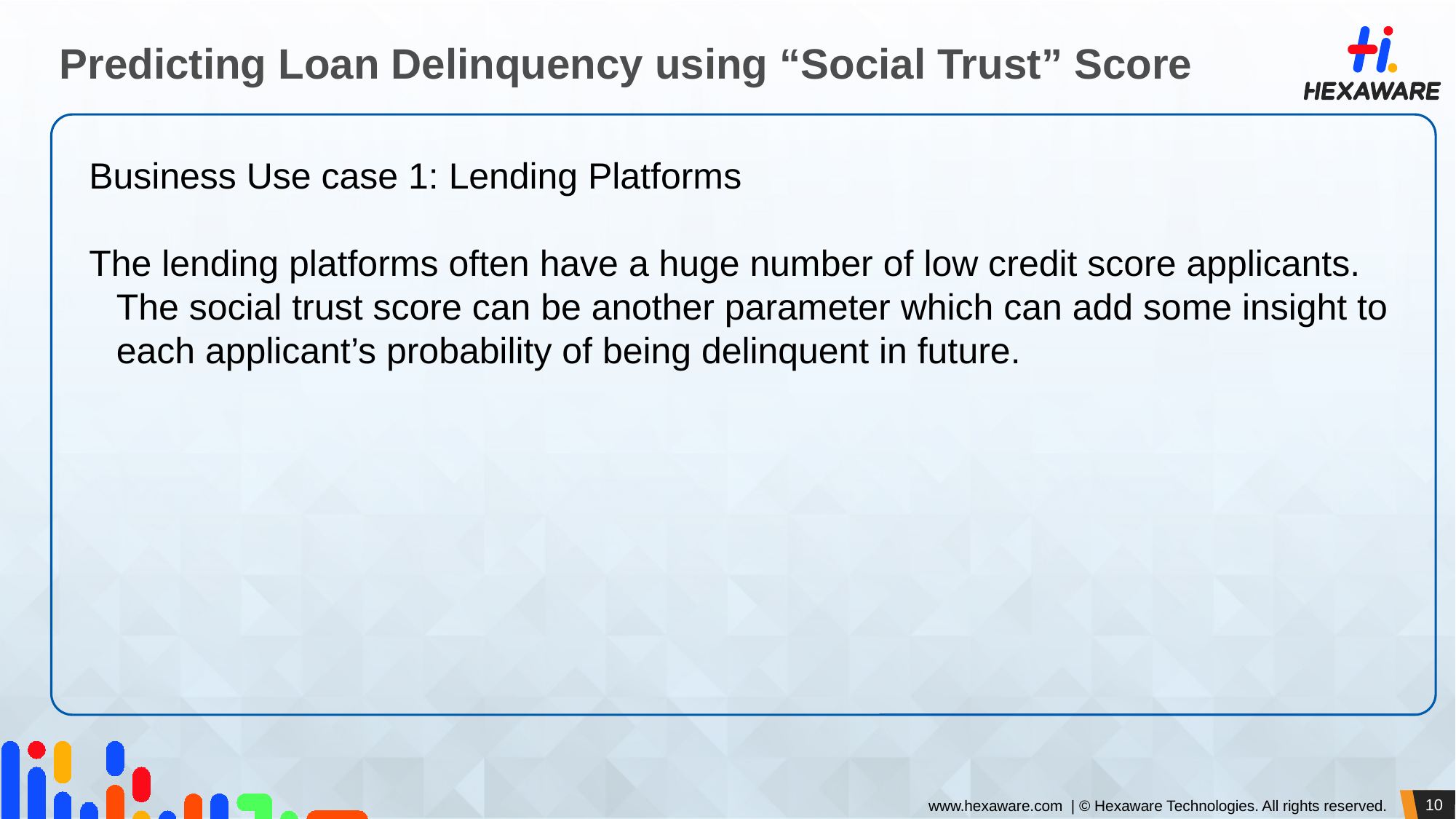

# Predicting Loan Delinquency using “Social Trust” Score

Business Use case 1: Lending Platforms

The lending platforms often have a huge number of low credit score applicants. The social trust score can be another parameter which can add some insight to each applicant’s probability of being delinquent in future.